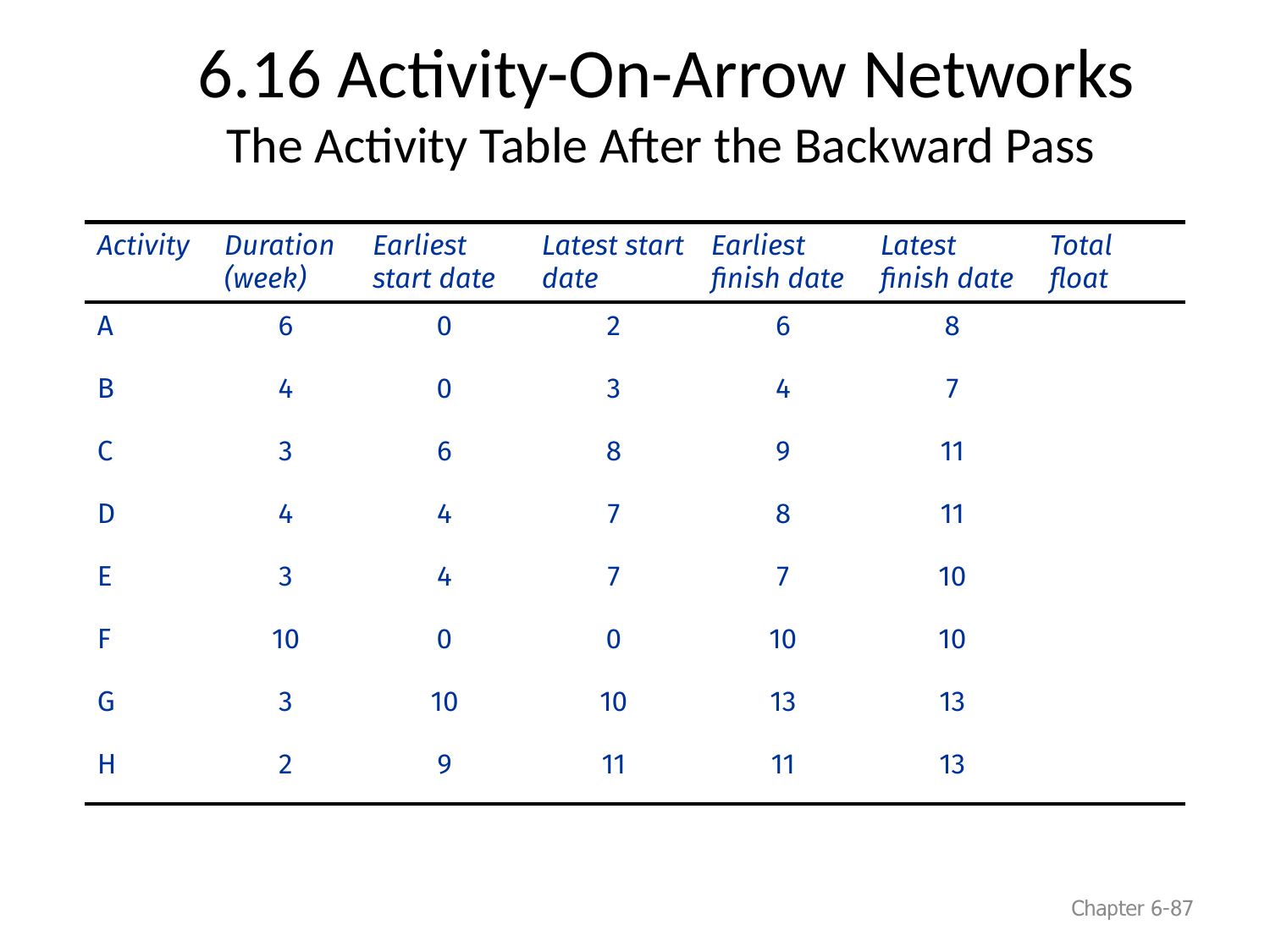

# 6.16 Activity-On-Arrow Networks The Activity Table After the Backward Pass
| Activity | Duration (week) | Earliest start date | Latest start date | Earliest finish date | Latest finish date | Total float |
| --- | --- | --- | --- | --- | --- | --- |
| A | 6 | 0 | 2 | 6 | 8 |  |
| B | 4 | 0 | 3 | 4 | 7 |  |
| C | 3 | 6 | 8 | 9 | 11 |  |
| D | 4 | 4 | 7 | 8 | 11 |  |
| E | 3 | 4 | 7 | 7 | 10 |  |
| F | 10 | 0 | 0 | 10 | 10 |  |
| G | 3 | 10 | 10 | 13 | 13 |  |
| H | 2 | 9 | 11 | 11 | 13 |  |
Chapter 6-87